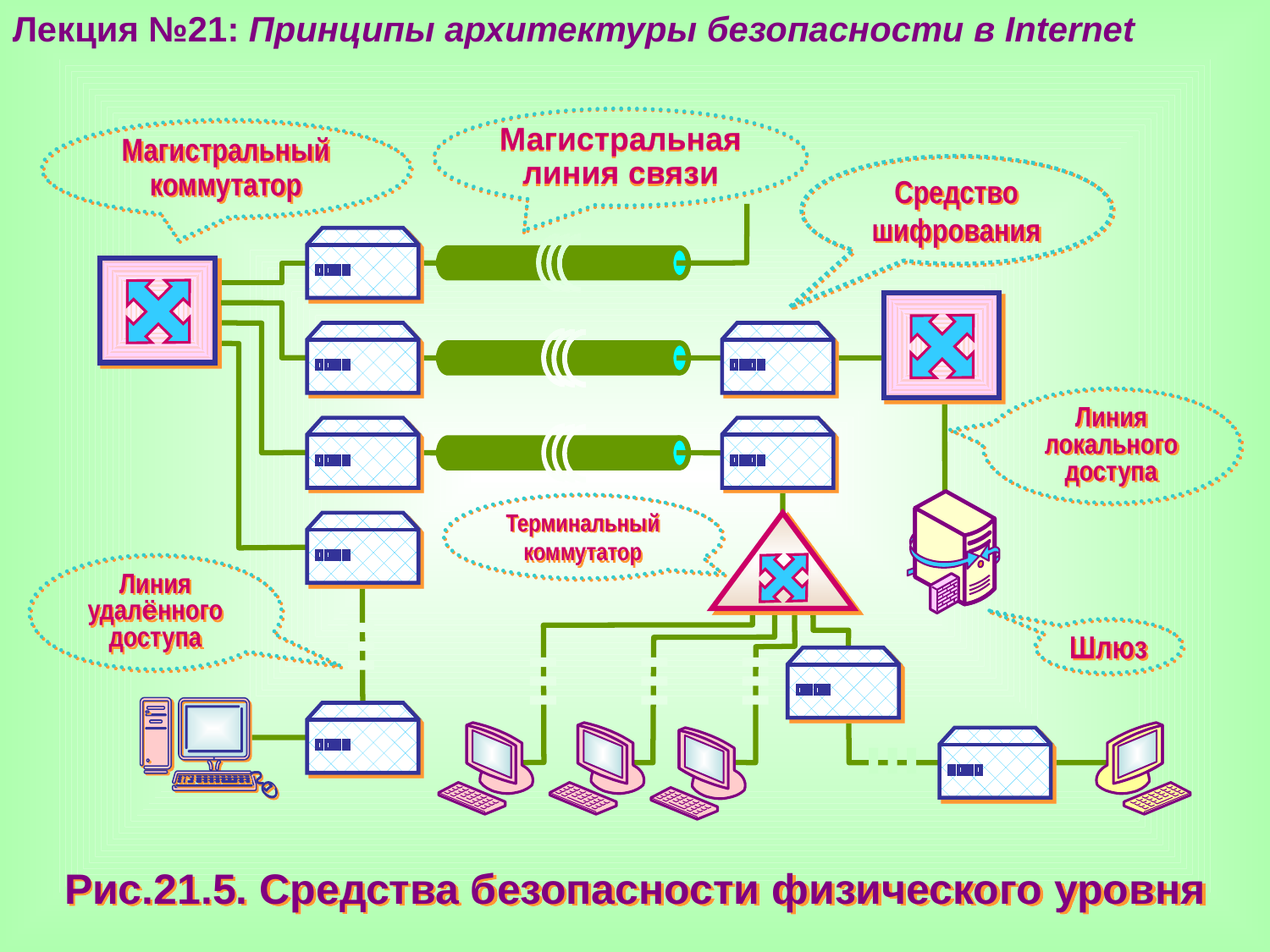

Лекция №21: Принципы архитектуры безопасности в Internet
Магистральная
линия связи
Магистральный
коммутатор
Средство
шифрования

Линия
локального
доступа

Терминальный
коммутатор

Линия
удалённого
доступа

Шлюз

Рис.21.5. Средства безопасности физического уровня